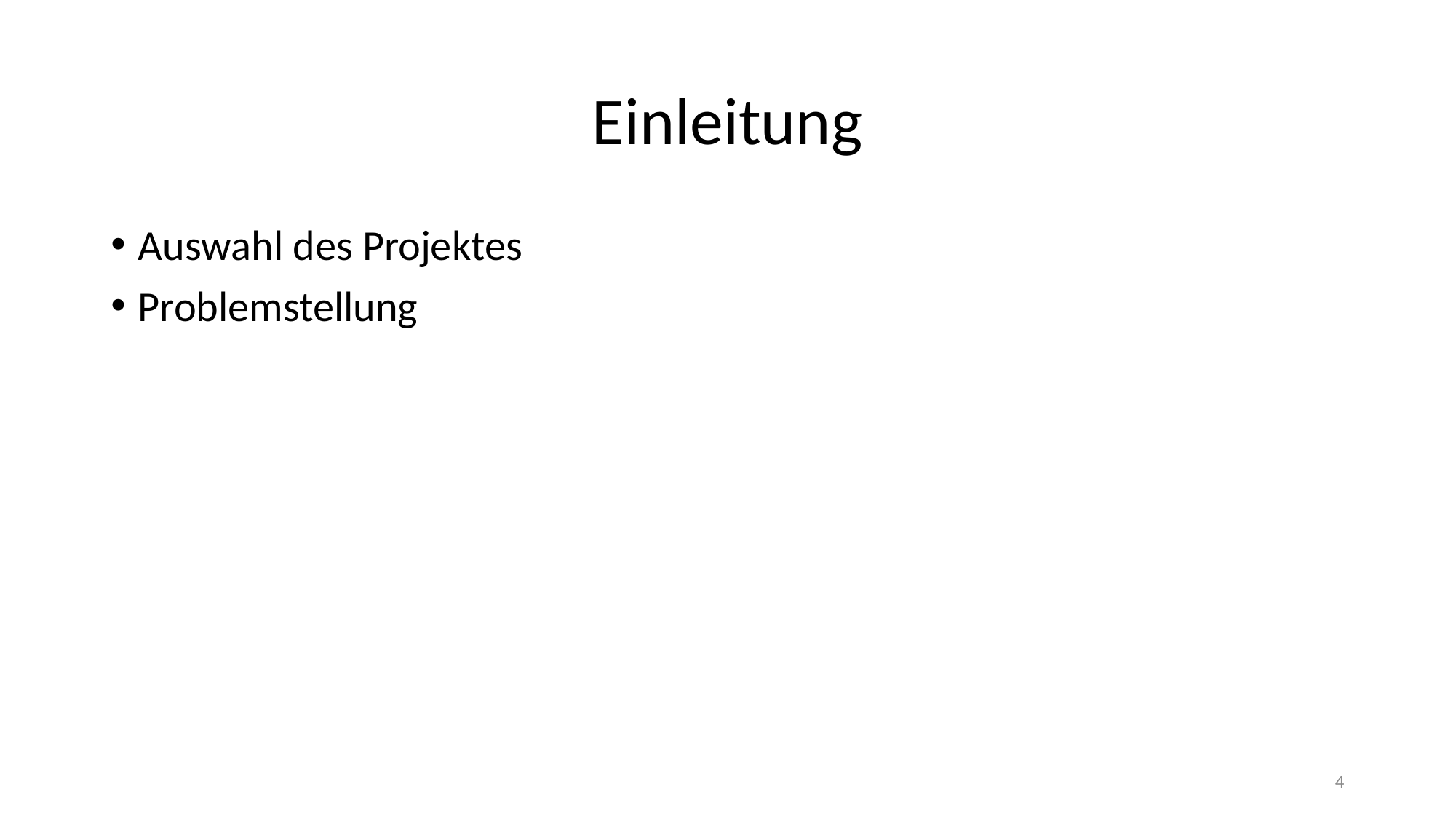

# Einleitung
Auswahl des Projektes
Problemstellung

4